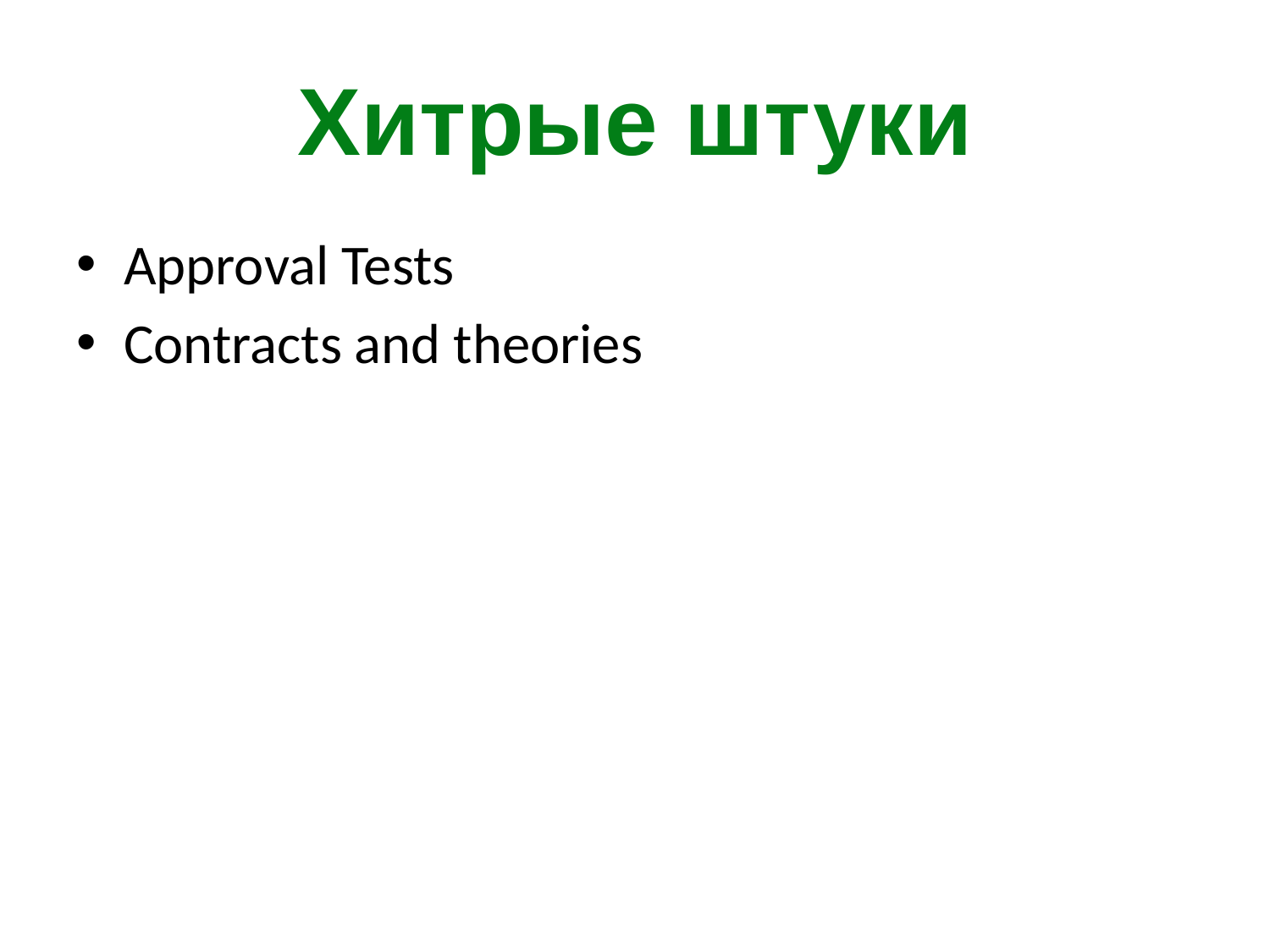

# Хитрые штуки
Approval Tests
Contracts and theories